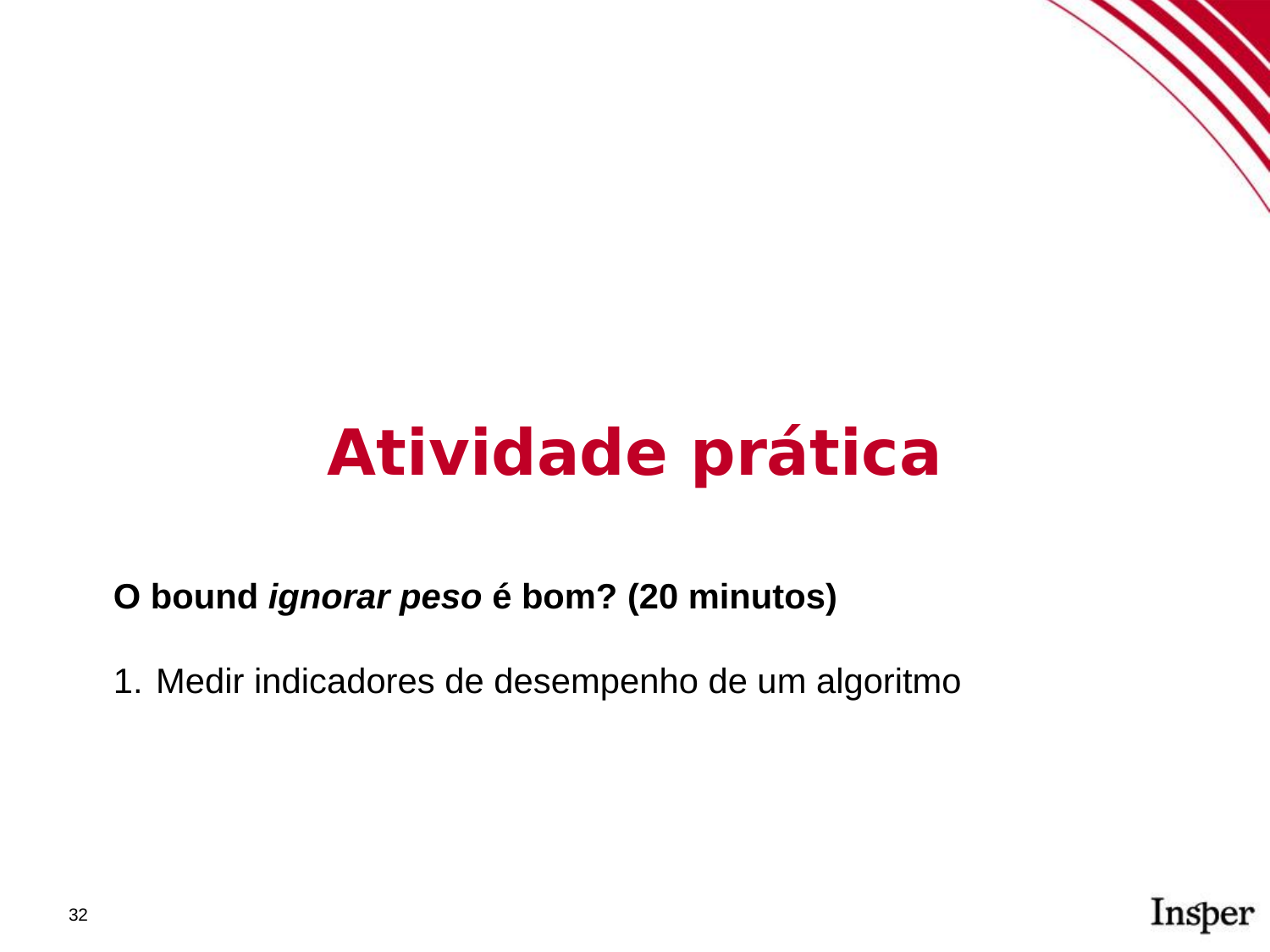

Atividade prática
O bound ignorar peso é bom? (20 minutos)

Medir indicadores de desempenho de um algoritmo

32